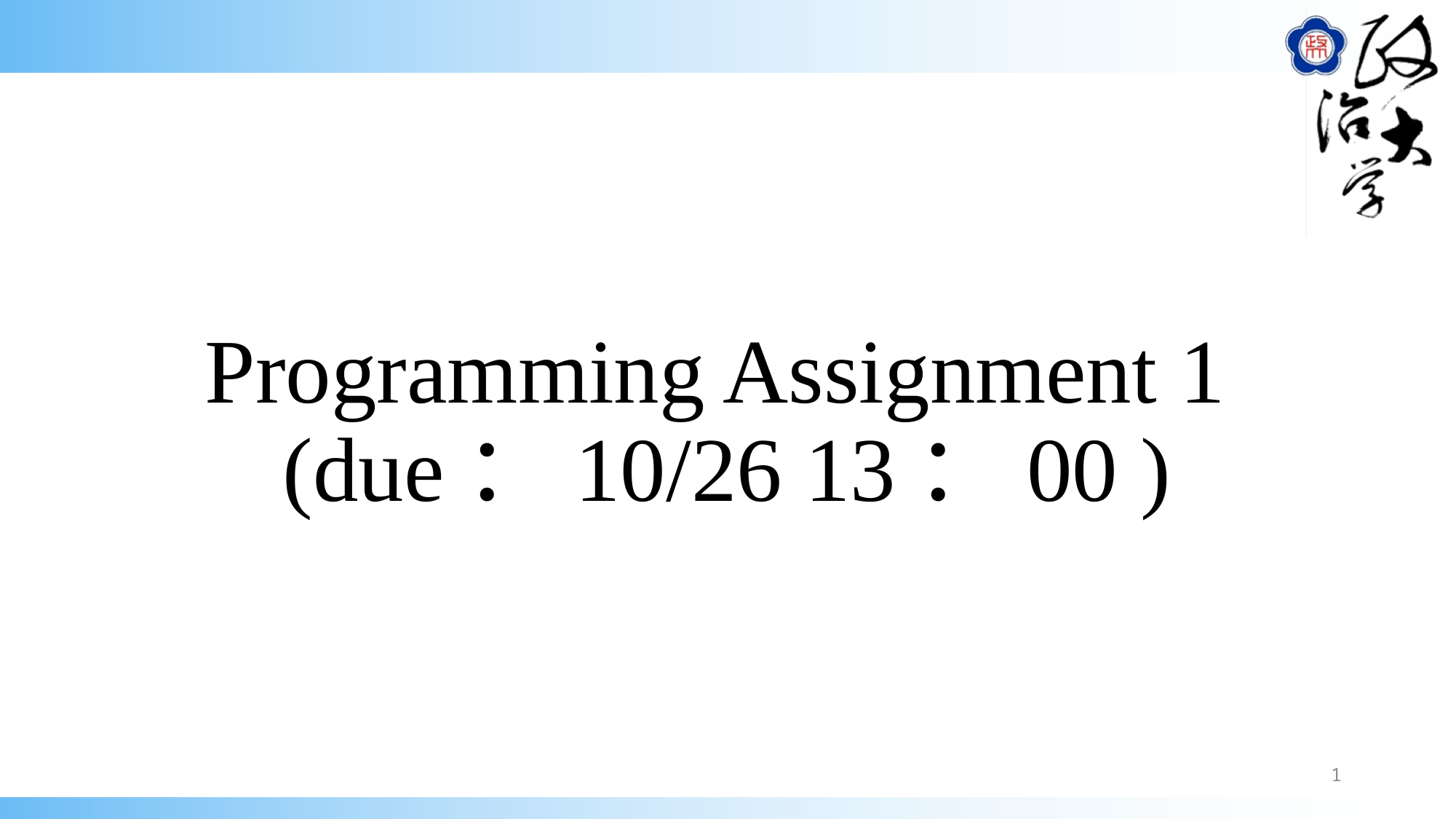

# Programming Assignment 1 (due：10/26 13：00 )